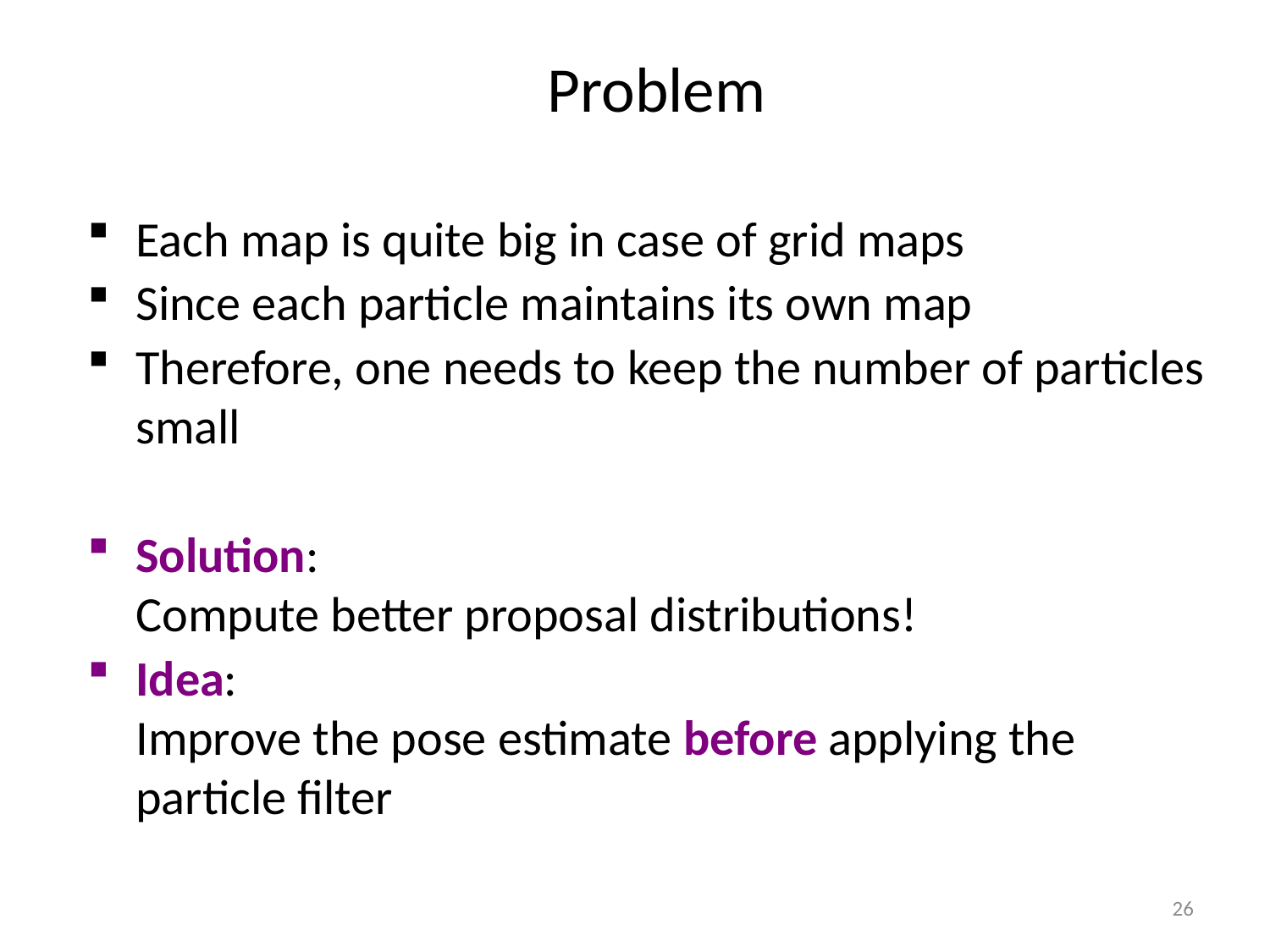

Problem
Each map is quite big in case of grid maps
Since each particle maintains its own map
Therefore, one needs to keep the number of particles small

Solution:
Compute better proposal distributions!
Idea:
Improve the pose estimate before applying the particle filter

26